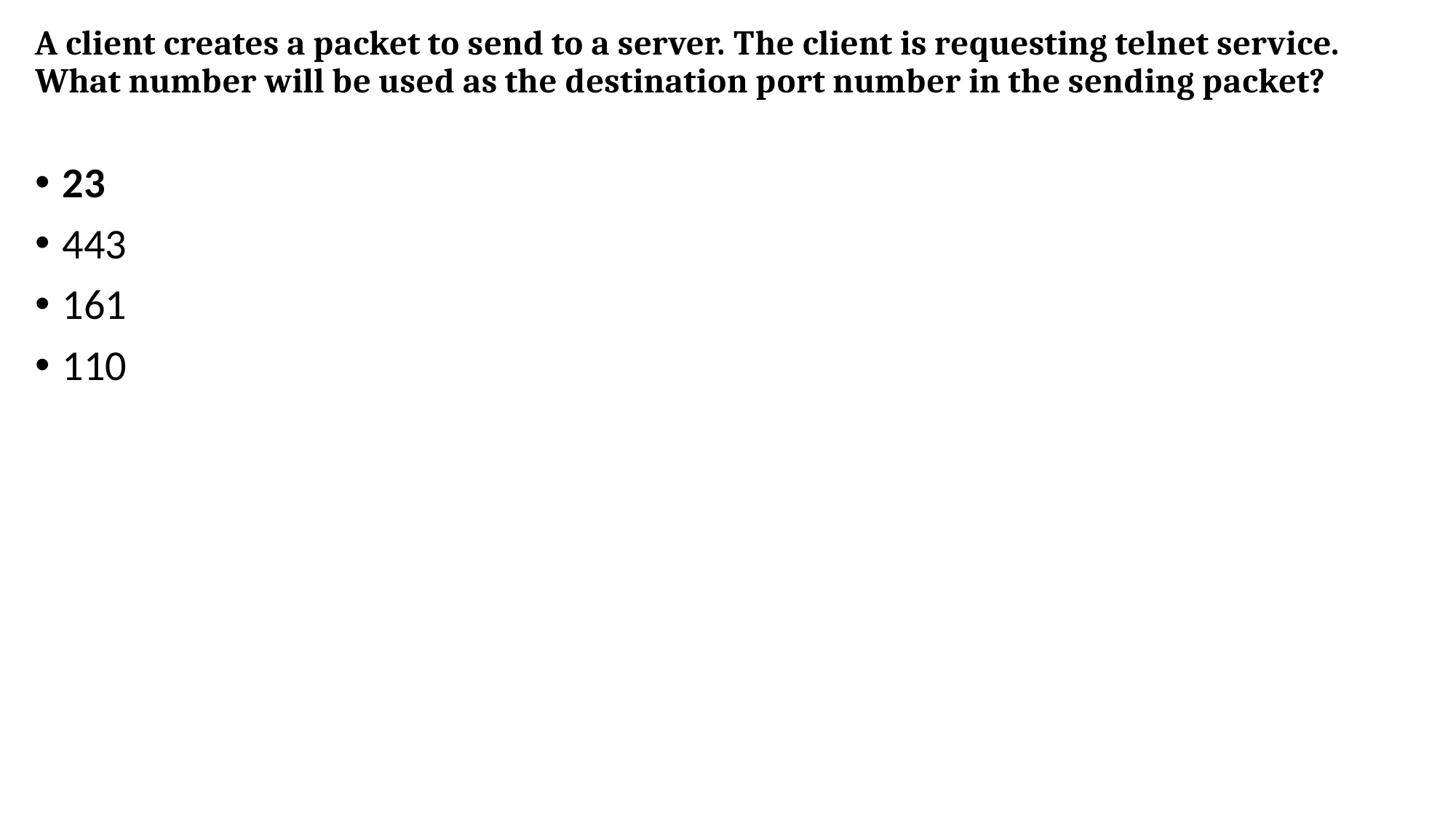

# A client creates a packet to send to a server. The client is requesting telnet service. What number will be used as the destination port number in the sending packet?
23
443
161
110